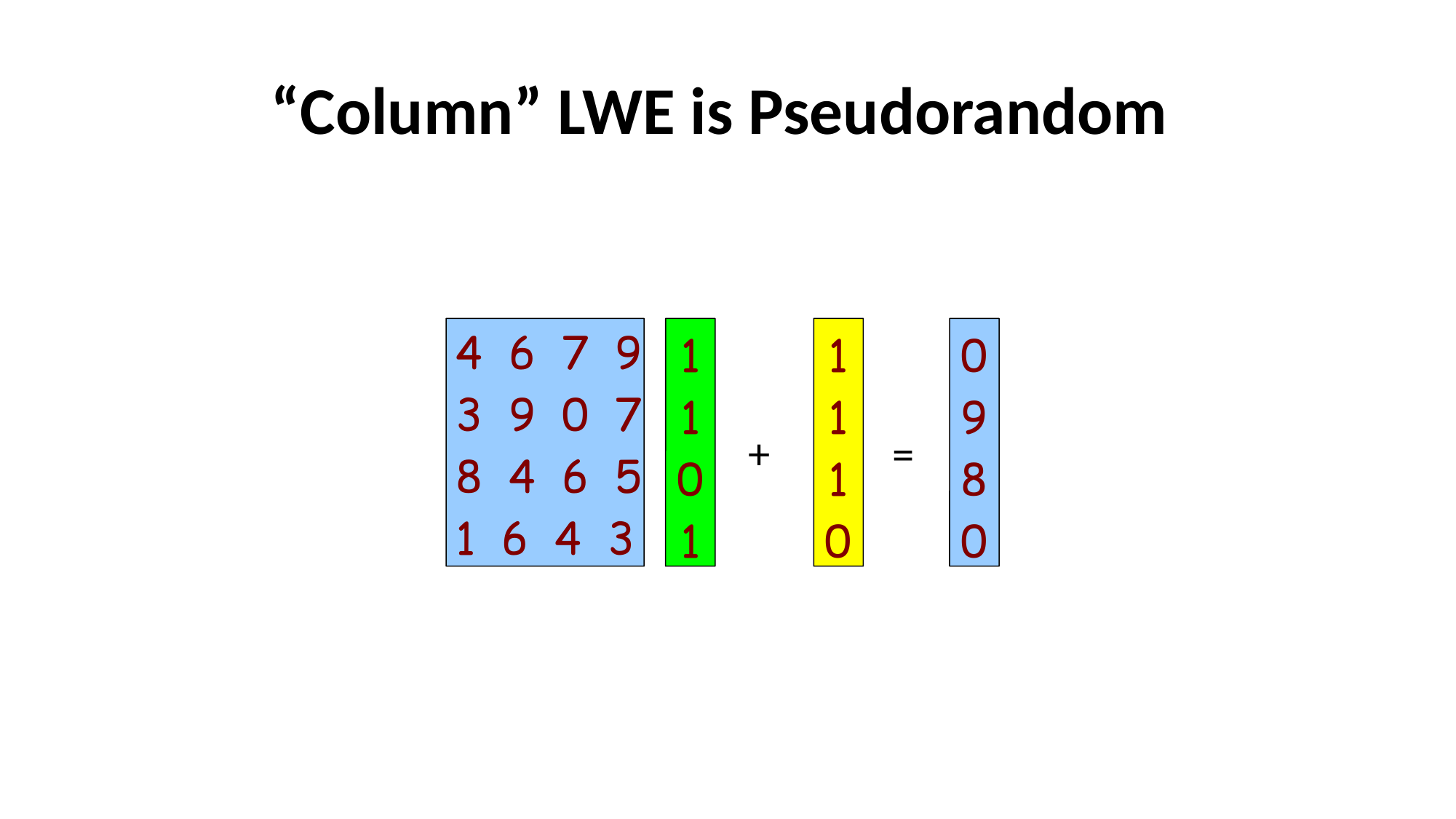

# “Column” LWE is Pseudorandom
4  6  7  9
3  9  0  7
8  4  6  5
1  6  4  3

1
1
0
1
1
1
1
0
0
9
8
0
+
=